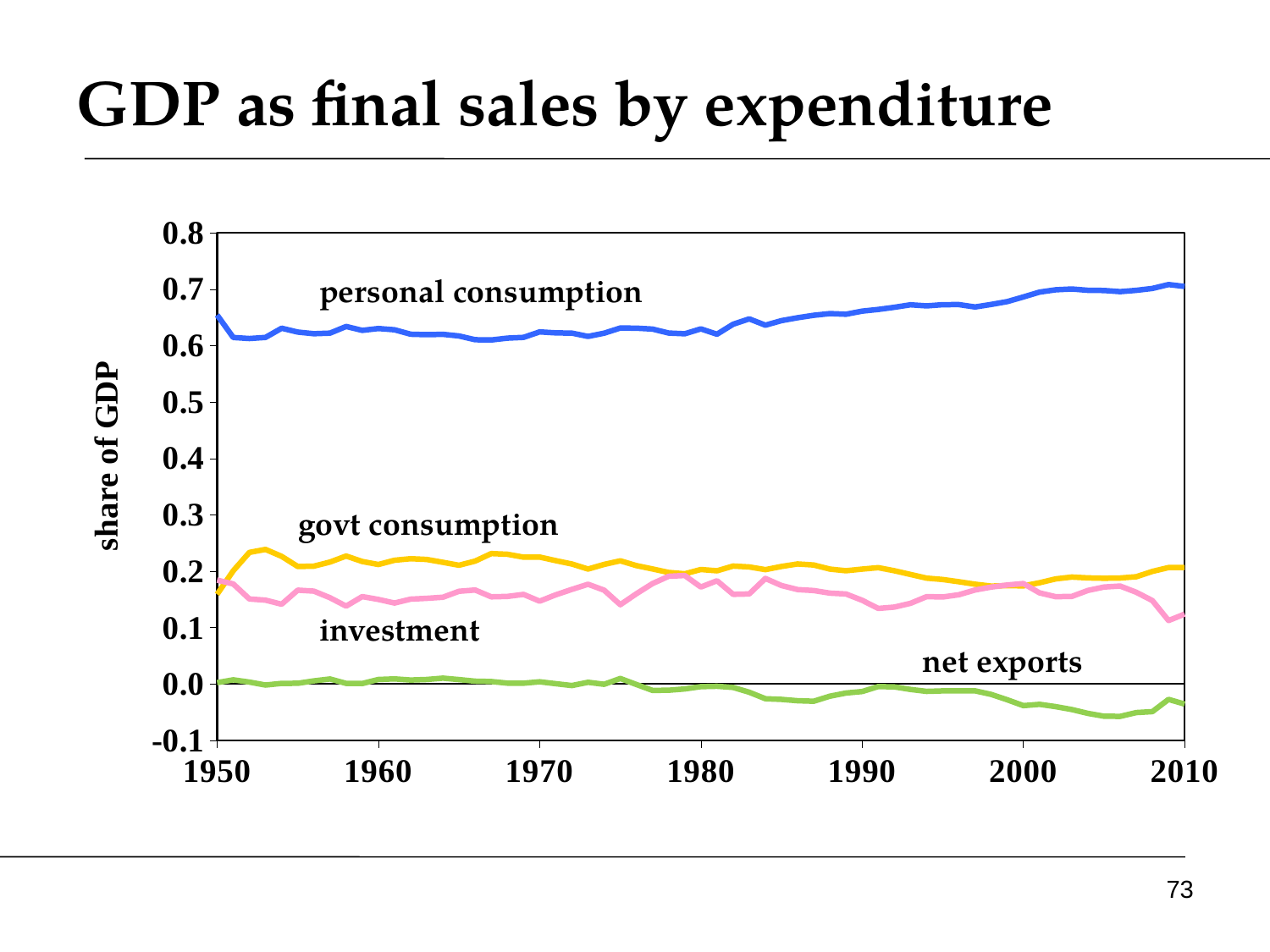

# GDP as final sales by expenditure

### Chart

| Category | cons | inv | net ex | gov |  |
|---|---|---|---|---|---|
personal consumption
govt consumption
investment
net exports
73